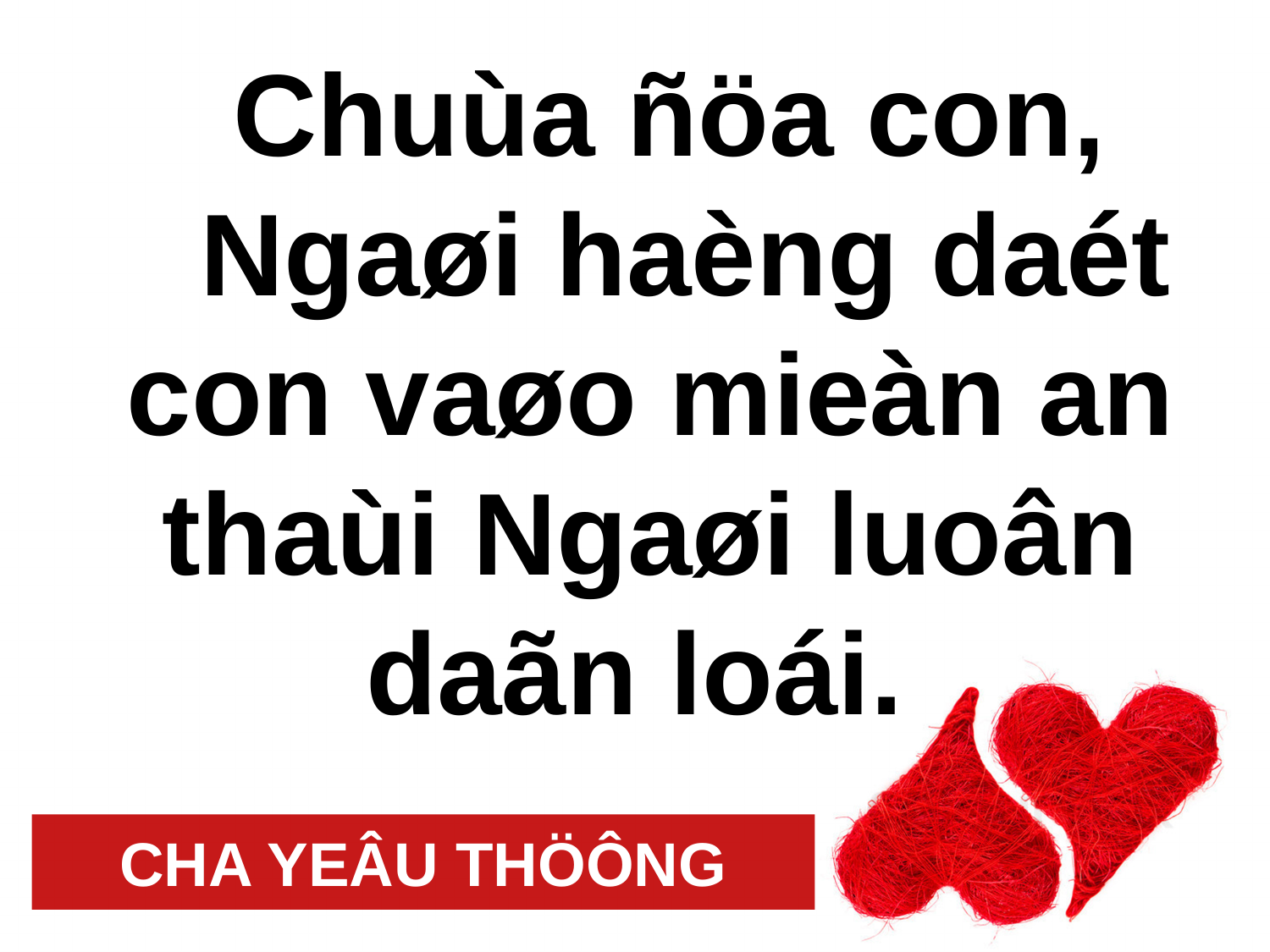

Chuùa ñöa con,
 Ngaøi haèng daét con vaøo mieàn an thaùi Ngaøi luoân daãn loái.
CHA YEÂU THÖÔNG